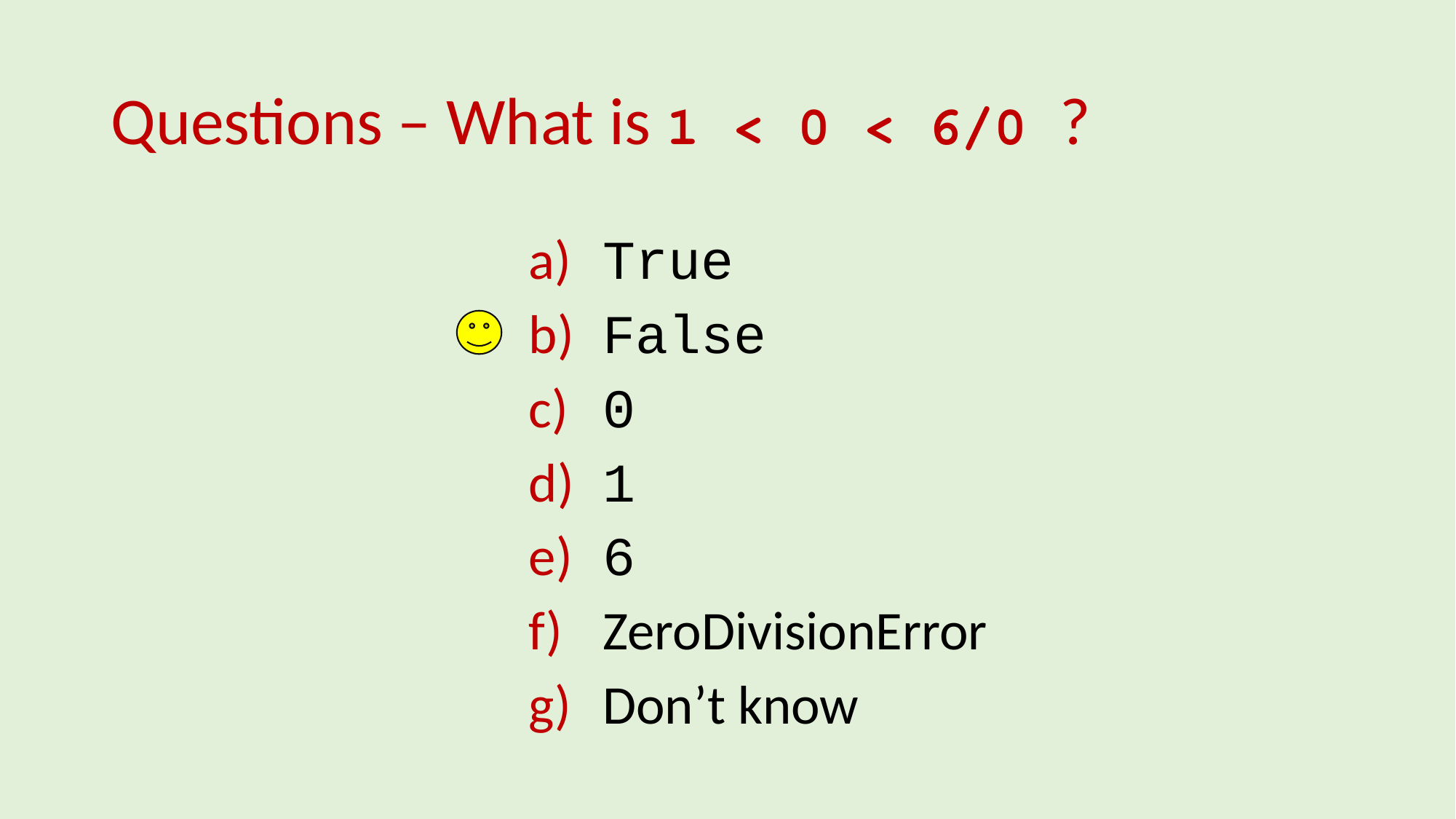

# Questions – What is 1 < 0 < 6/0 ?
 True
 False
 0
 1
 6
 ZeroDivisionError
 Don’t know